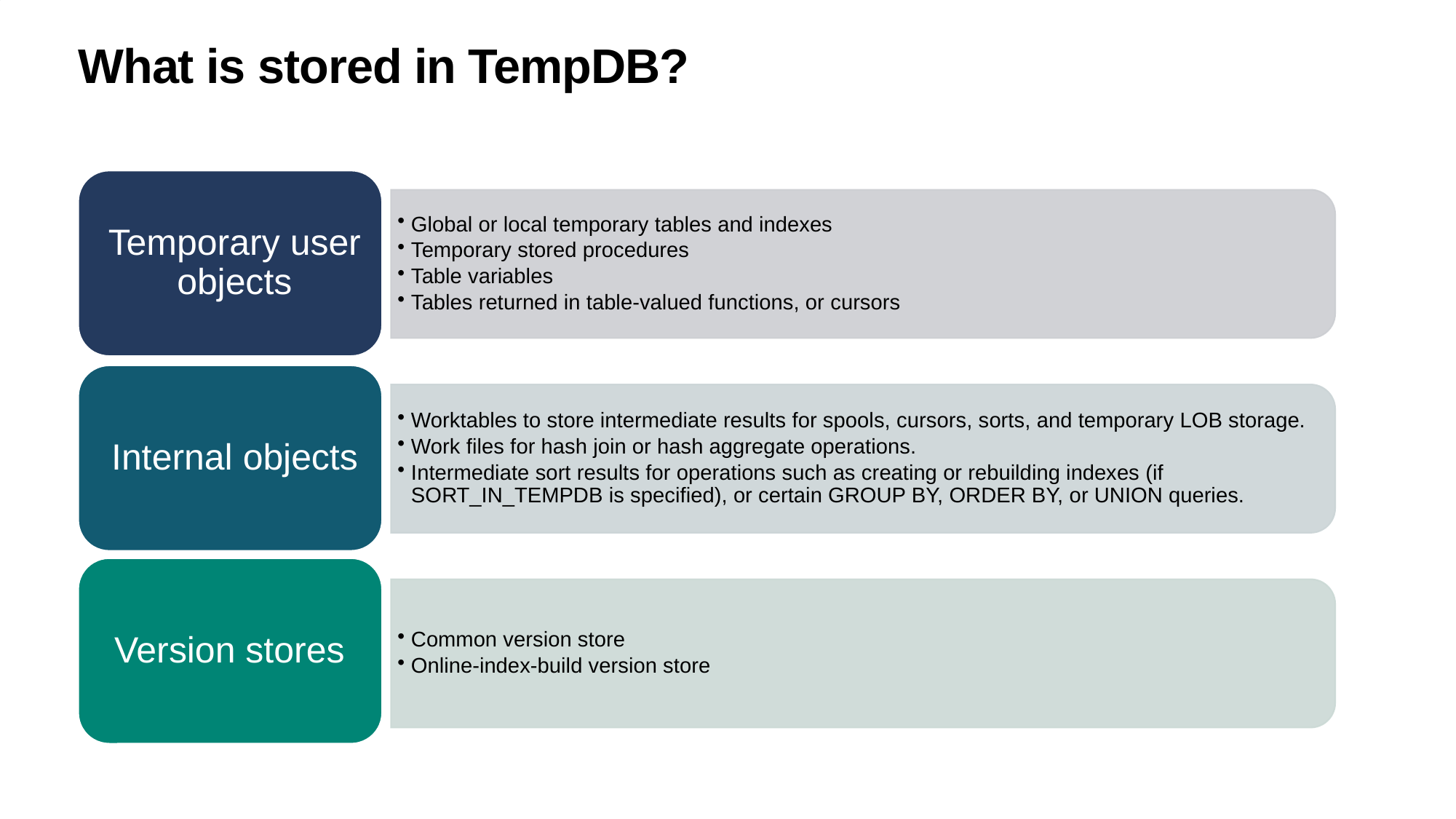

# What is stored in TempDB?
Global or local temporary tables and indexes
Temporary stored procedures
Table variables
Tables returned in table-valued functions, or cursors
Temporary user objects
Worktables to store intermediate results for spools, cursors, sorts, and temporary LOB storage.
Work files for hash join or hash aggregate operations.
Intermediate sort results for operations such as creating or rebuilding indexes (if SORT_IN_TEMPDB is specified), or certain GROUP BY, ORDER BY, or UNION queries.
Internal objects
Common version store
Online-index-build version store
Version stores